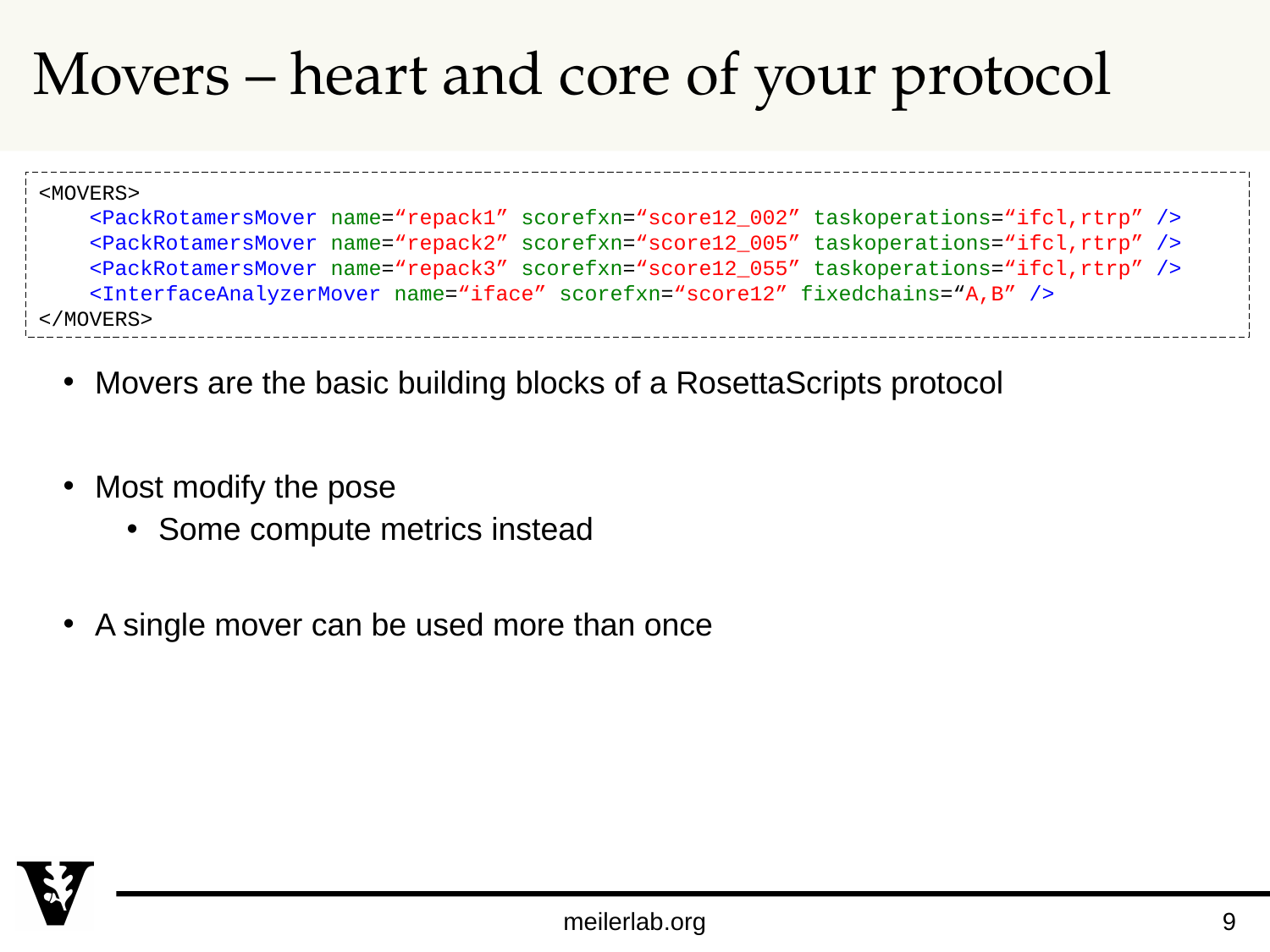

# Movers – heart and core of your protocol
<MOVERS>​
    <PackRotamersMover name=“repack1” scorefxn=“score12_002” taskoperations=“ifcl,rtrp” />​
    <PackRotamersMover name=“repack2” scorefxn=“score12_005” taskoperations=“ifcl,rtrp” />​
    <PackRotamersMover name=“repack3” scorefxn=“score12_055” taskoperations=“ifcl,rtrp” />​
    <InterfaceAnalyzerMover name=“iface” scorefxn=“score12” fixedchains=“A,B” />​
</MOVERS>
Movers are the basic building blocks of a RosettaScripts protocol

Most modify the pose
Some compute metrics instead

A single mover can be used more than once
meilerlab.org
9